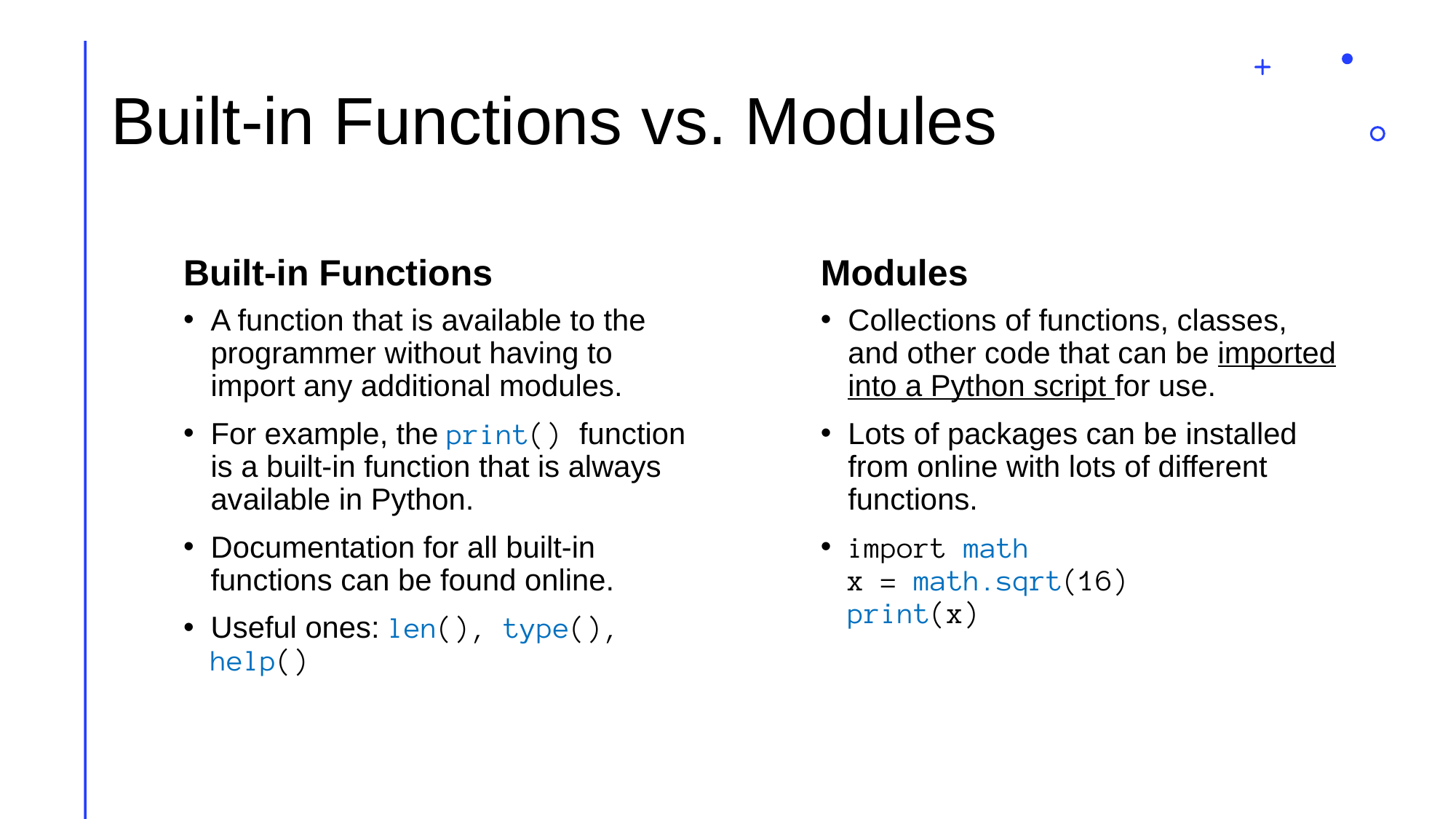

# Built-in Functions vs. Modules
Built-in Functions
Modules
A function that is available to the programmer without having to import any additional modules.
For example, the print() function is a built-in function that is always available in Python.
Documentation for all built-in functions can be found online.
Useful ones: len(), type(), help()
Collections of functions, classes, and other code that can be imported into a Python script for use.
Lots of packages can be installed from online with lots of different functions.
import math
x = math.sqrt(16)
print(x)